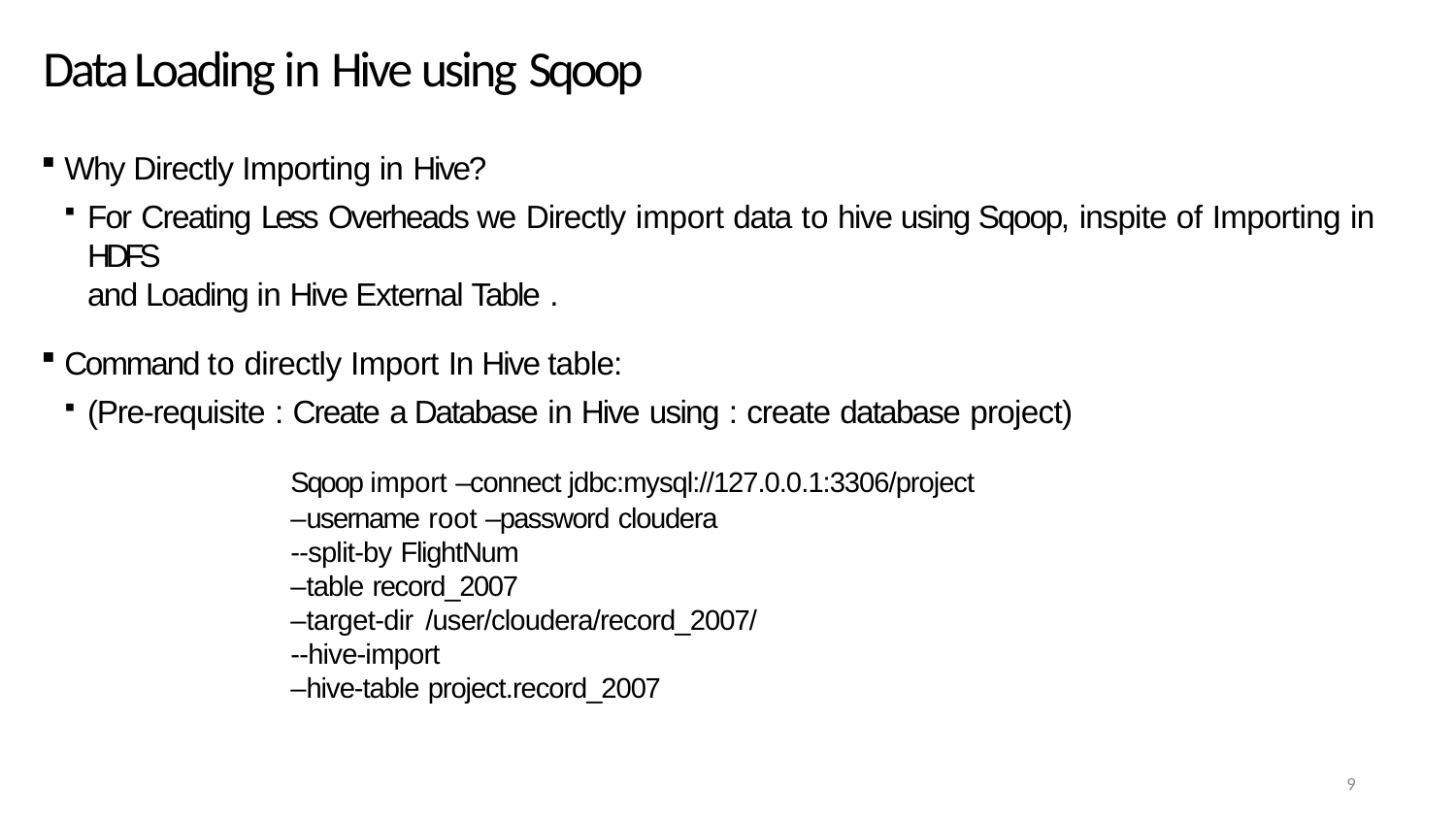

# Data Loading in Hive using Sqoop
Why Directly Importing in Hive?
For Creating Less Overheads we Directly import data to hive using Sqoop, inspite of Importing in HDFS
and Loading in Hive External Table .

Command to directly Import In Hive table:
(Pre-requisite : Create a Database in Hive using : create database project)

Sqoop import –connect jdbc:mysql://127.0.0.1:3306/project
–username root –password cloudera
--split-by FlightNum
–table record_2007
–target-dir /user/cloudera/record_2007/
--hive-import
–hive-table project.record_2007
9